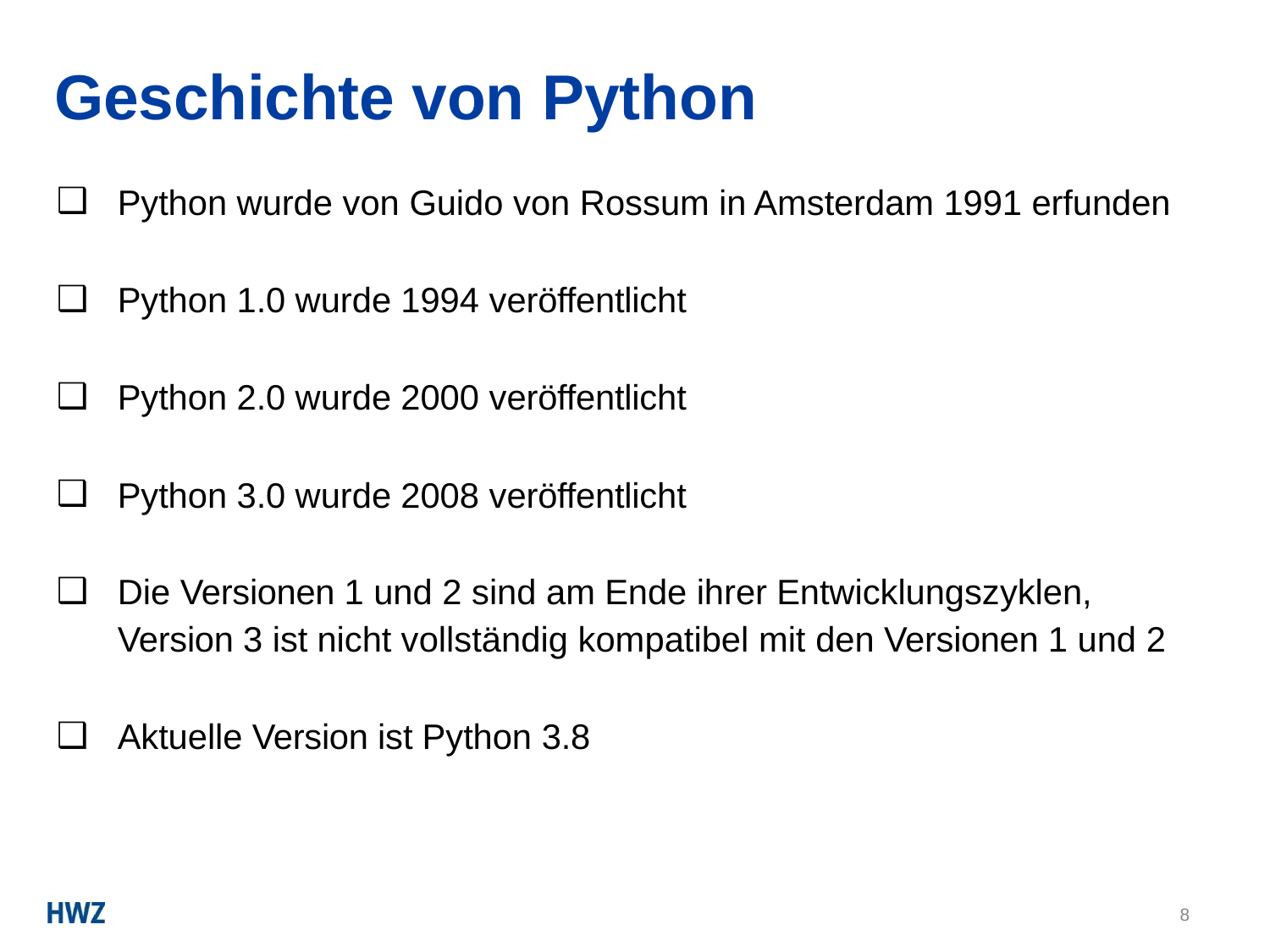

# Geschichte von Python
Python wurde von Guido von Rossum in Amsterdam 1991 erfunden

Python 1.0 wurde 1994 veröffentlicht

Python 2.0 wurde 2000 veröffentlicht

Python 3.0 wurde 2008 veröffentlicht

Die Versionen 1 und 2 sind am Ende ihrer Entwicklungszyklen,  Version 3 ist nicht vollständig kompatibel mit den Versionen 1 und 2

Aktuelle Version ist Python 3.8
8